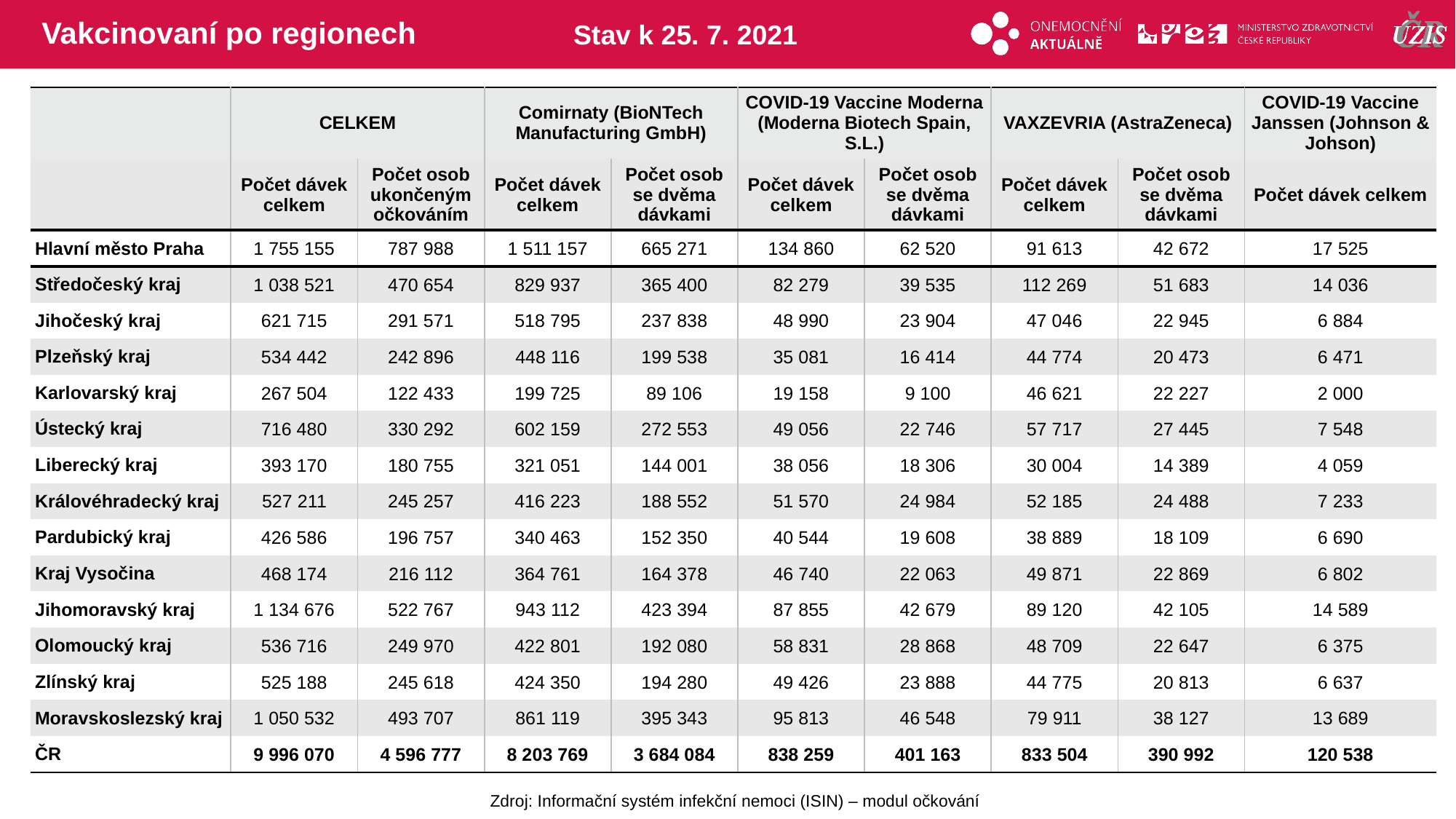

# Vakcinovaní po regionech
Stav k 25. 7. 2021
|  | CELKEM |  | Comirnaty (BioNTech Manufacturing GmbH) |  | COVID-19 Vaccine Moderna (Moderna Biotech Spain, S.L.) |  | VAXZEVRIA (AstraZeneca) |  | COVID-19 Vaccine Janssen (Johnson & Johson) |
| --- | --- | --- | --- | --- | --- | --- | --- | --- | --- |
|  | Počet dávek celkem | Počet osob ukončeným očkováním | Počet dávek celkem | Počet osob se dvěma dávkami | Počet dávek celkem | Počet osob se dvěma dávkami | Počet dávek celkem | Počet osob se dvěma dávkami | Počet dávek celkem |
| Hlavní město Praha | 1 755 155 | 787 988 | 1 511 157 | 665 271 | 134 860 | 62 520 | 91 613 | 42 672 | 17 525 |
| Středočeský kraj | 1 038 521 | 470 654 | 829 937 | 365 400 | 82 279 | 39 535 | 112 269 | 51 683 | 14 036 |
| Jihočeský kraj | 621 715 | 291 571 | 518 795 | 237 838 | 48 990 | 23 904 | 47 046 | 22 945 | 6 884 |
| Plzeňský kraj | 534 442 | 242 896 | 448 116 | 199 538 | 35 081 | 16 414 | 44 774 | 20 473 | 6 471 |
| Karlovarský kraj | 267 504 | 122 433 | 199 725 | 89 106 | 19 158 | 9 100 | 46 621 | 22 227 | 2 000 |
| Ústecký kraj | 716 480 | 330 292 | 602 159 | 272 553 | 49 056 | 22 746 | 57 717 | 27 445 | 7 548 |
| Liberecký kraj | 393 170 | 180 755 | 321 051 | 144 001 | 38 056 | 18 306 | 30 004 | 14 389 | 4 059 |
| Královéhradecký kraj | 527 211 | 245 257 | 416 223 | 188 552 | 51 570 | 24 984 | 52 185 | 24 488 | 7 233 |
| Pardubický kraj | 426 586 | 196 757 | 340 463 | 152 350 | 40 544 | 19 608 | 38 889 | 18 109 | 6 690 |
| Kraj Vysočina | 468 174 | 216 112 | 364 761 | 164 378 | 46 740 | 22 063 | 49 871 | 22 869 | 6 802 |
| Jihomoravský kraj | 1 134 676 | 522 767 | 943 112 | 423 394 | 87 855 | 42 679 | 89 120 | 42 105 | 14 589 |
| Olomoucký kraj | 536 716 | 249 970 | 422 801 | 192 080 | 58 831 | 28 868 | 48 709 | 22 647 | 6 375 |
| Zlínský kraj | 525 188 | 245 618 | 424 350 | 194 280 | 49 426 | 23 888 | 44 775 | 20 813 | 6 637 |
| Moravskoslezský kraj | 1 050 532 | 493 707 | 861 119 | 395 343 | 95 813 | 46 548 | 79 911 | 38 127 | 13 689 |
| ČR | 9 996 070 | 4 596 777 | 8 203 769 | 3 684 084 | 838 259 | 401 163 | 833 504 | 390 992 | 120 538 |
Zdroj: Informační systém infekční nemoci (ISIN) – modul očkování